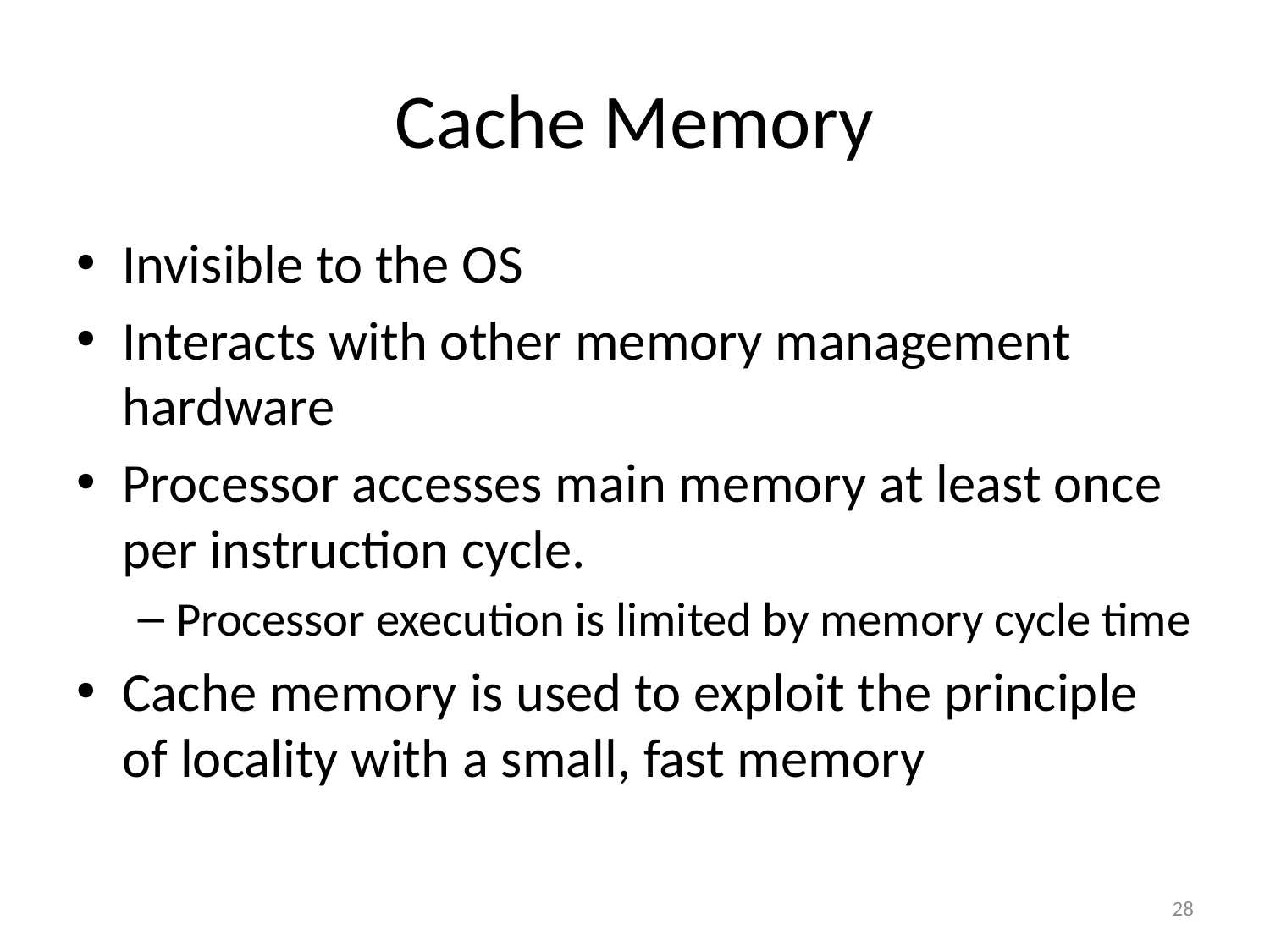

# Cache Memory
Invisible to the OS
Interacts with other memory management hardware
Processor accesses main memory at least once per instruction cycle.
Processor execution is limited by memory cycle time
Cache memory is used to exploit the principle of locality with a small, fast memory
28